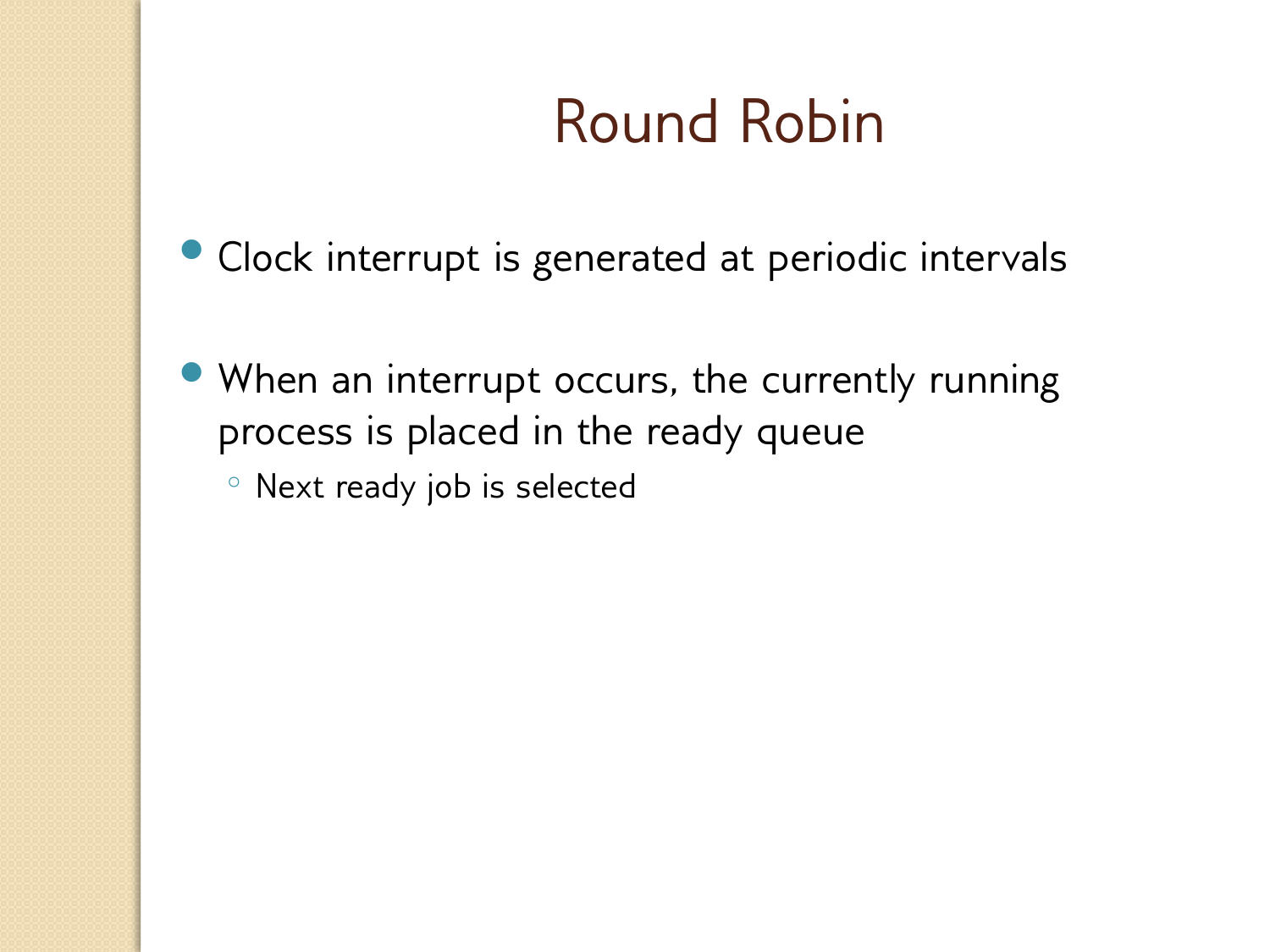

Round Robin
Clock interrupt is generated at periodic intervals

When an interrupt occurs, the currently running process is placed in the ready queue
Next ready job is selected